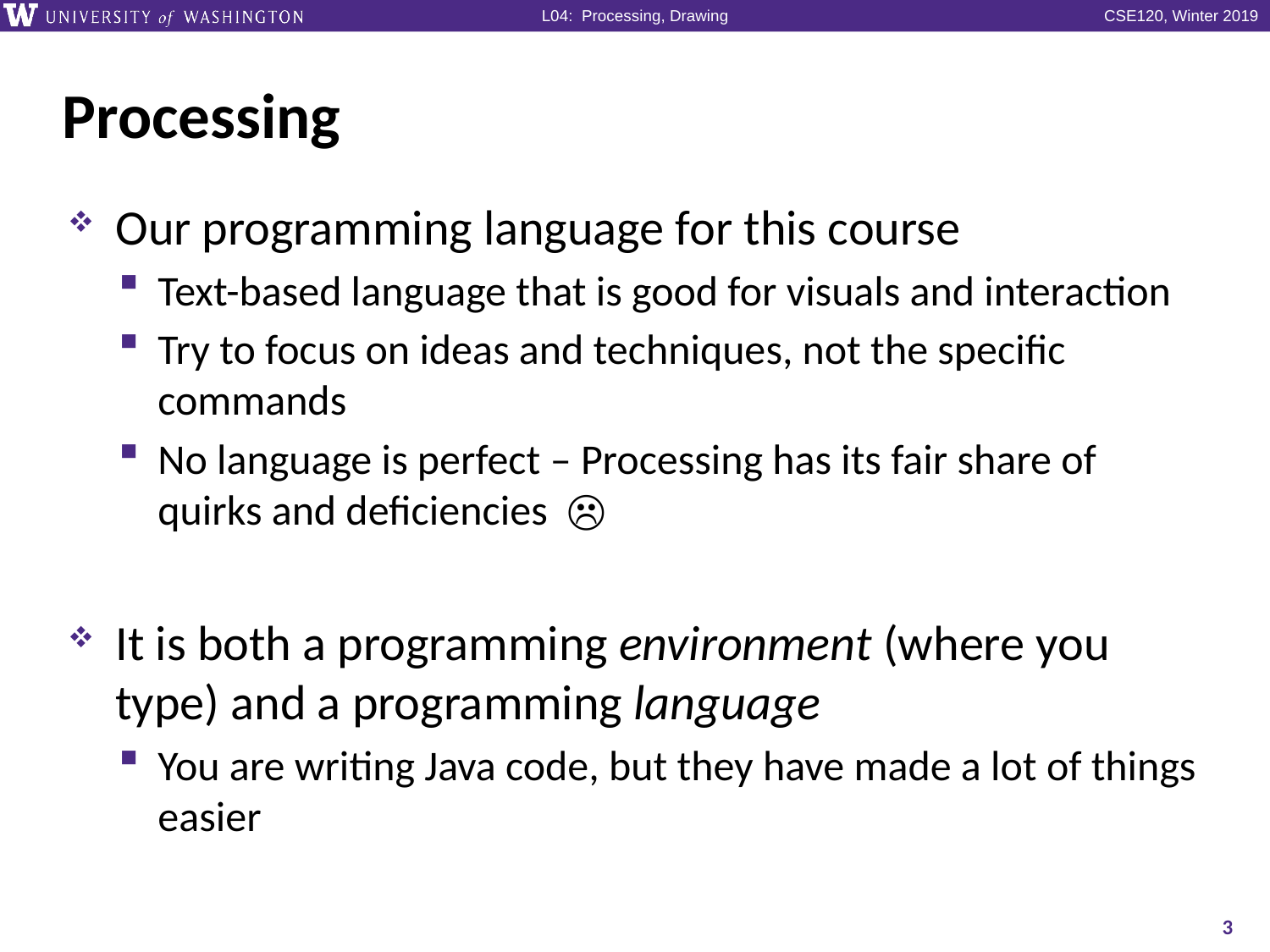

# Processing
Our programming language for this course
Text-based language that is good for visuals and interaction
Try to focus on ideas and techniques, not the specific commands
No language is perfect – Processing has its fair share of quirks and deficiencies  ☹

It is both a programming environment (where you type) and a programming language
You are writing Java code, but they have made a lot of things easier

3